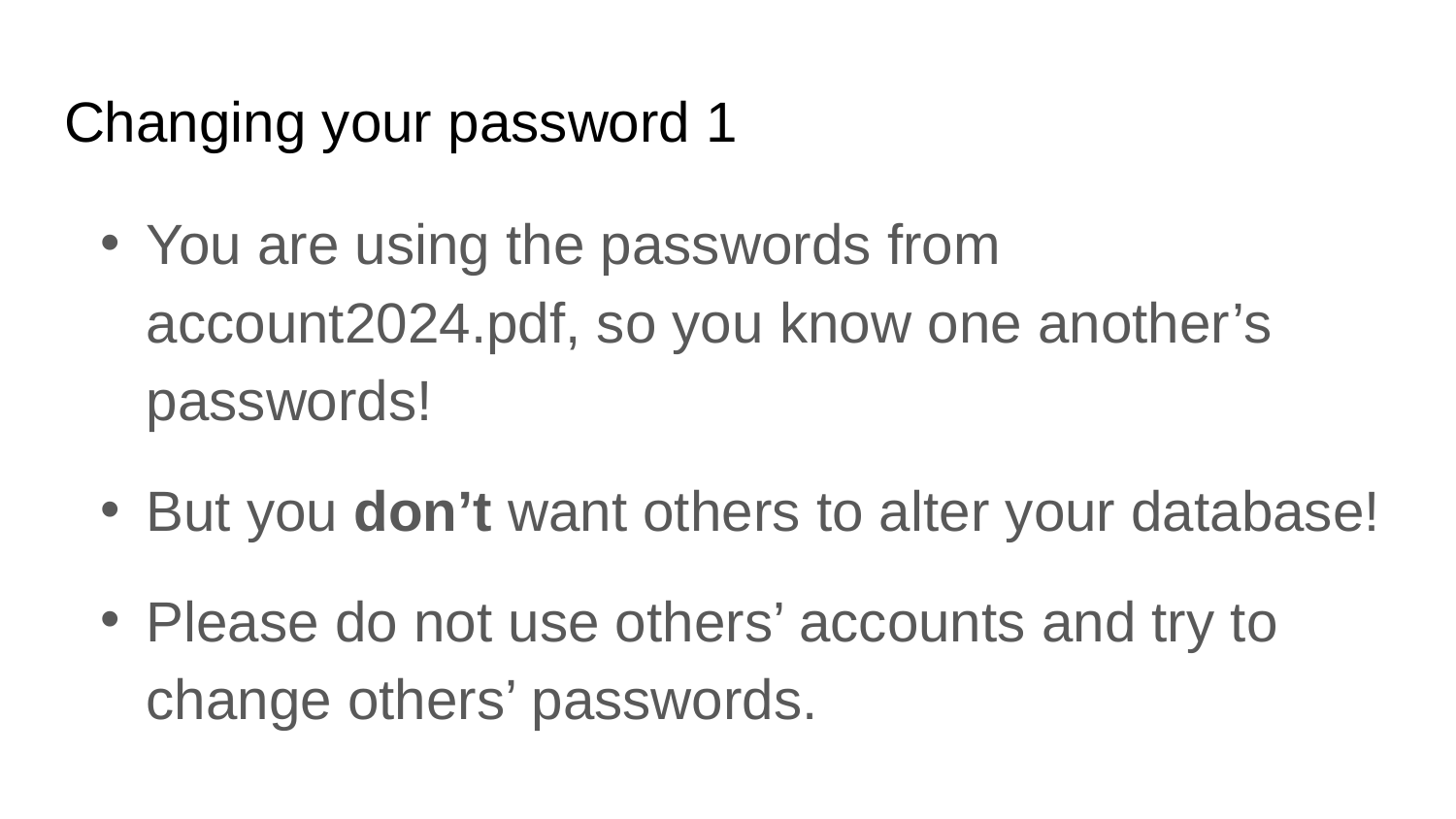

# Changing your password 1
You are using the passwords from account2024.pdf, so you know one another’s passwords!
But you don’t want others to alter your database!
Please do not use others’ accounts and try to change others’ passwords.